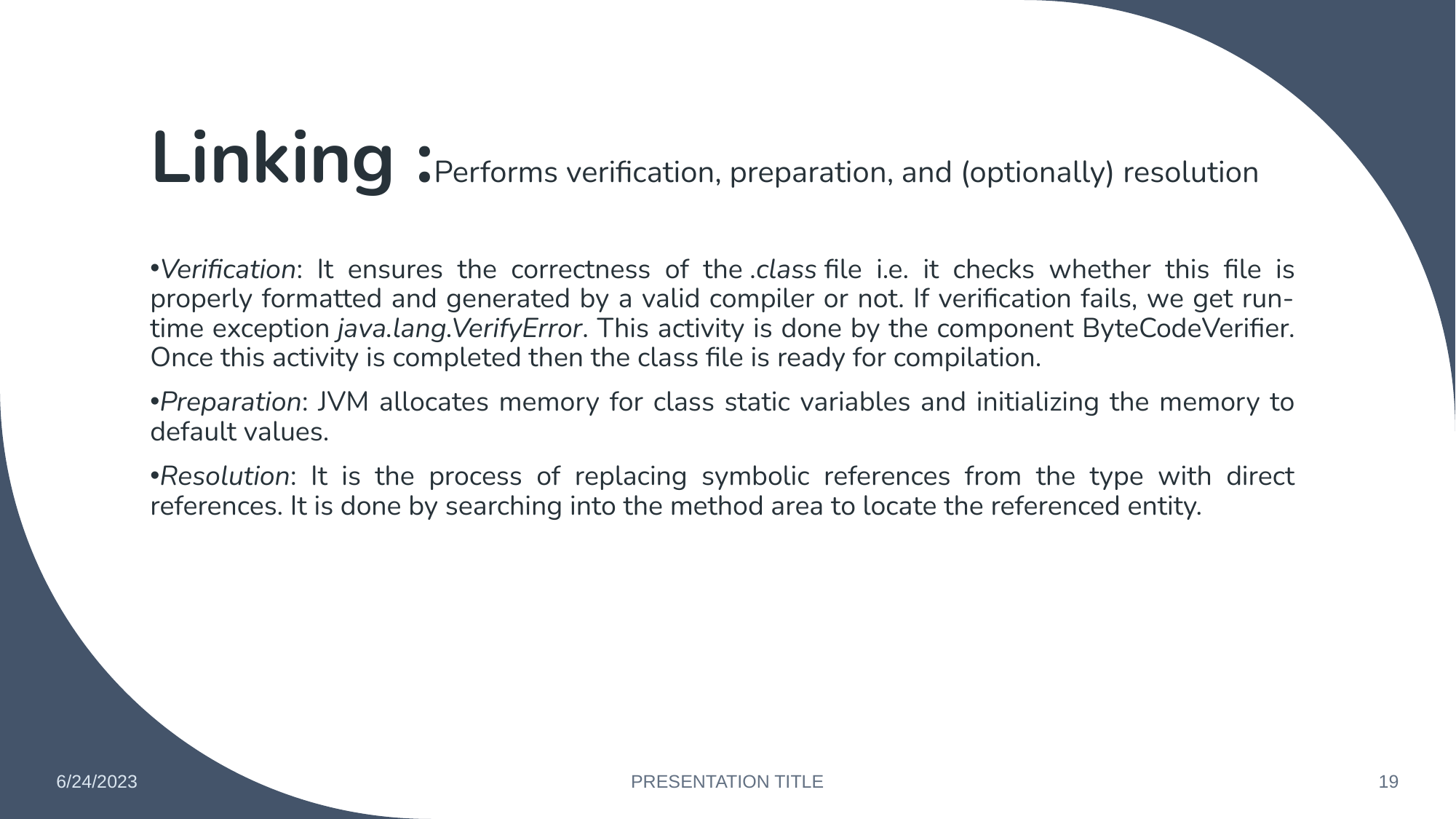

# Linking :Performs verification, preparation, and (optionally) resolution
Verification: It ensures the correctness of the .class file i.e. it checks whether this file is properly formatted and generated by a valid compiler or not. If verification fails, we get run-time exception java.lang.VerifyError. This activity is done by the component ByteCodeVerifier. Once this activity is completed then the class file is ready for compilation.
Preparation: JVM allocates memory for class static variables and initializing the memory to default values.
Resolution: It is the process of replacing symbolic references from the type with direct references. It is done by searching into the method area to locate the referenced entity.

6/24/2023
PRESENTATION TITLE
19